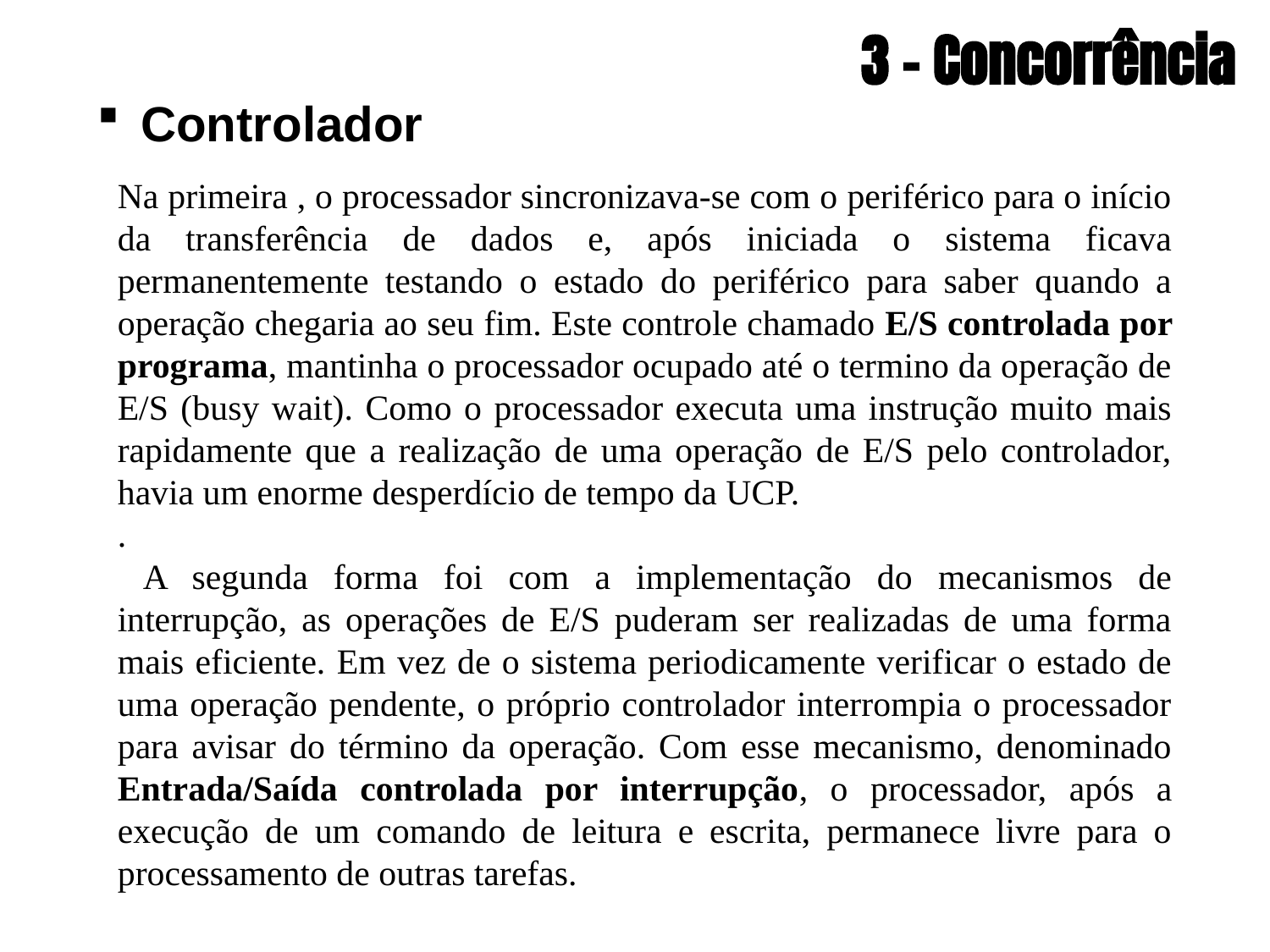

3 – Concorrência
 Controlador

Na primeira , o processador sincronizava-se com o periférico para o início da transferência de dados e, após iniciada o sistema ficava permanentemente testando o estado do periférico para saber quando a operação chegaria ao seu fim. Este controle chamado E/S controlada por programa, mantinha o processador ocupado até o termino da operação de E/S (busy wait). Como o processador executa uma instrução muito mais rapidamente que a realização de uma operação de E/S pelo controlador, havia um enorme desperdício de tempo da UCP.
.
 A segunda forma foi com a implementação do mecanismos de interrupção, as operações de E/S puderam ser realizadas de uma forma mais eficiente. Em vez de o sistema periodicamente verificar o estado de uma operação pendente, o próprio controlador interrompia o processador para avisar do término da operação. Com esse mecanismo, denominado Entrada/Saída controlada por interrupção, o processador, após a execução de um comando de leitura e escrita, permanece livre para o processamento de outras tarefas.